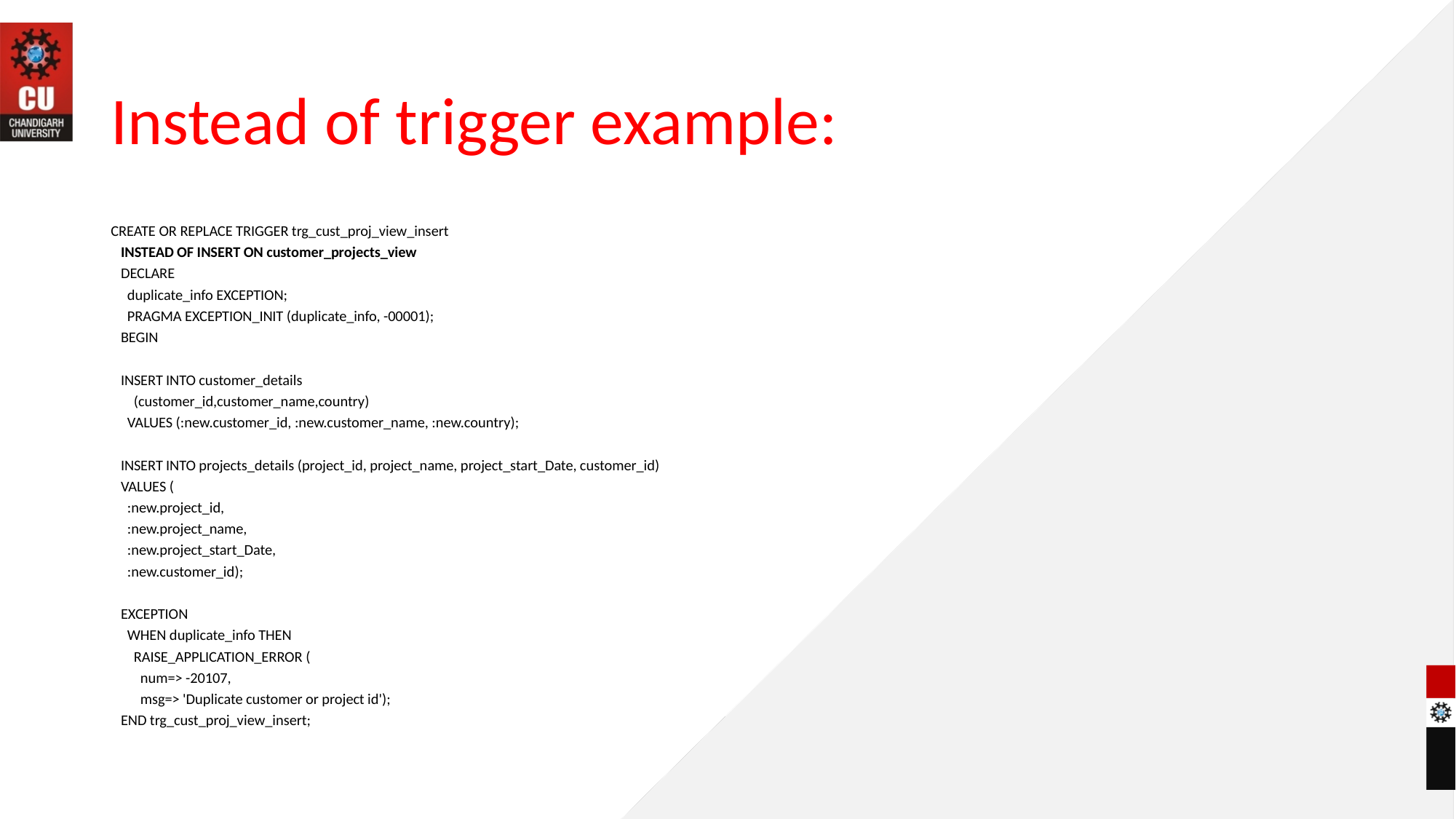

# Instead of trigger example:
CREATE OR REPLACE TRIGGER trg_cust_proj_view_insert
   INSTEAD OF INSERT ON customer_projects_view
   DECLARE
     duplicate_info EXCEPTION;
     PRAGMA EXCEPTION_INIT (duplicate_info, -00001);
   BEGIN

   INSERT INTO customer_details
       (customer_id,customer_name,country)
     VALUES (:new.customer_id, :new.customer_name, :new.country);

   INSERT INTO projects_details (project_id, project_name, project_start_Date, customer_id)
   VALUES (
     :new.project_id,
     :new.project_name,
     :new.project_start_Date,
     :new.customer_id);

   EXCEPTION
     WHEN duplicate_info THEN
       RAISE_APPLICATION_ERROR (
         num=> -20107,
         msg=> 'Duplicate customer or project id');
   END trg_cust_proj_view_insert;